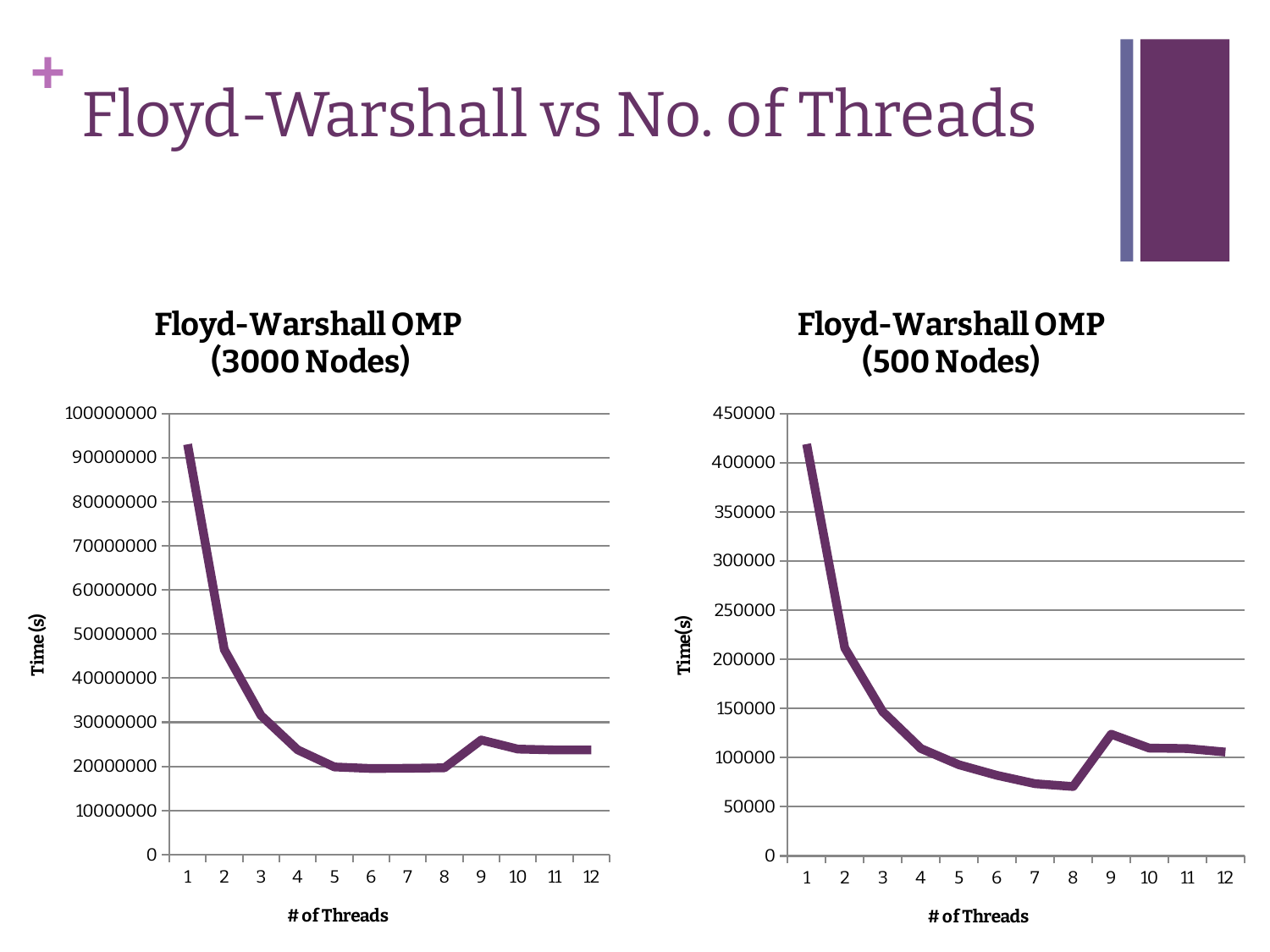

# Floyd-Warshall vs No. of Threads

### Chart: Floyd-Warshall OMP
(3000 Nodes)

| Category |  |
|---|---|

### Chart: Floyd-Warshall OMP
(500 Nodes)

| Category |  |
|---|---|